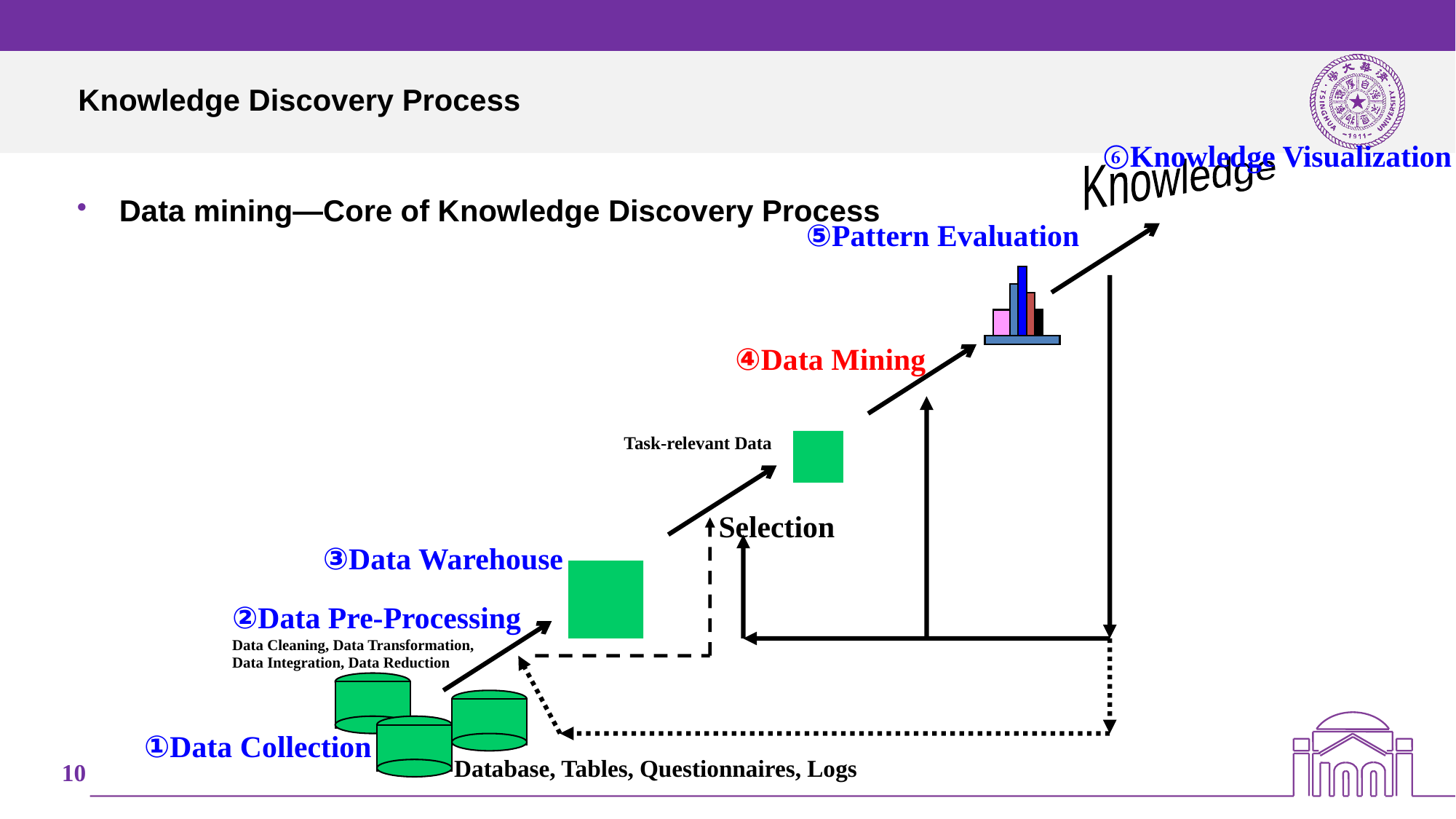

# Knowledge Discovery Process
⑥Knowledge Visualization
Knowledge
⑤Pattern Evaluation

④Data Mining

Task-relevant Data

Selection

③Data Warehouse

②Data Pre-Processing
Data Cleaning, Data Transformation,
Data Integration, Data Reduction

①Data Collection

Database, Tables, Questionnaires, Logs

Data mining—Core of Knowledge Discovery Process